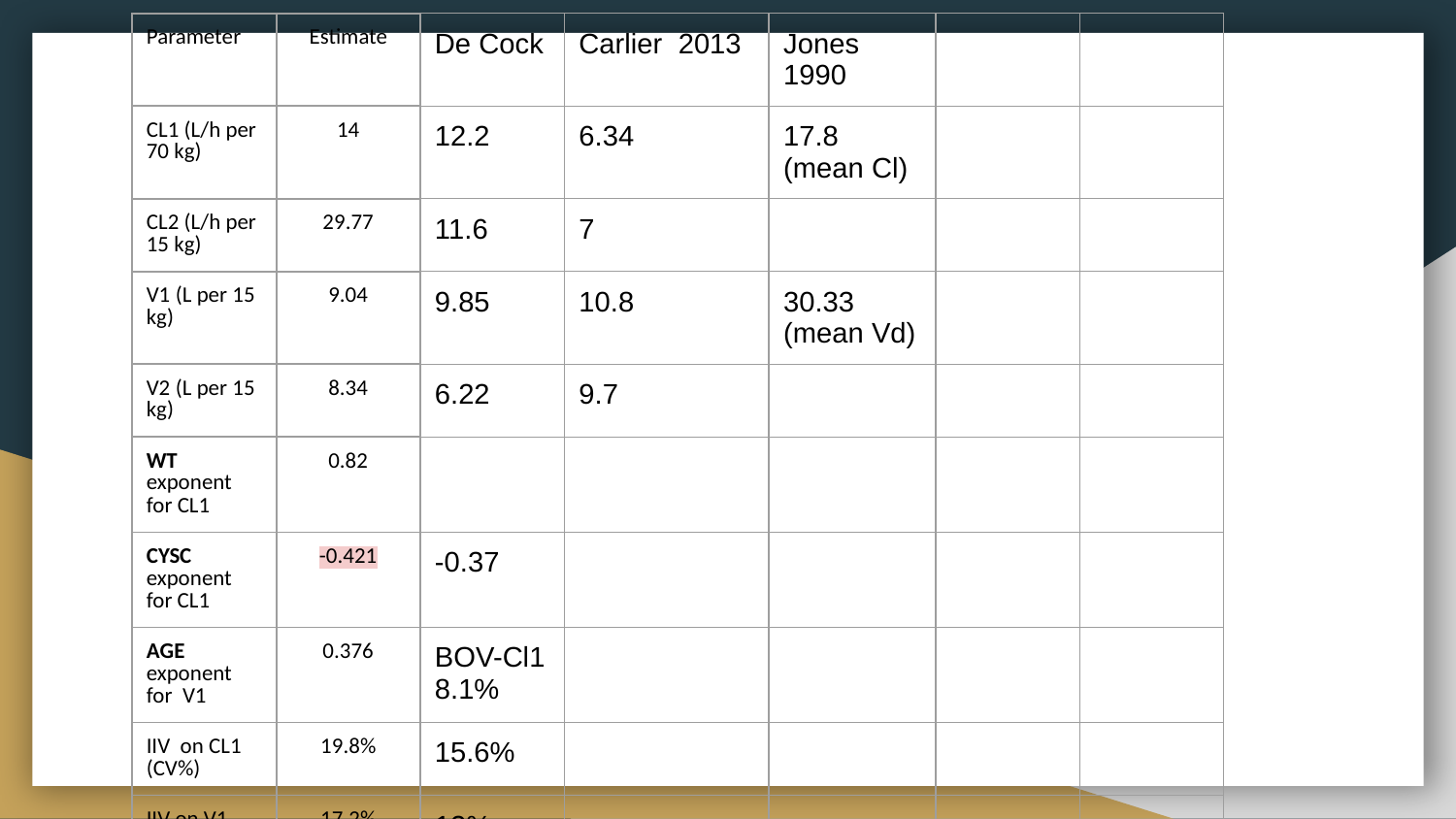

| Parameter | Estimate | De Cock | Carlier 2013 | Jones 1990 |  |  |
| --- | --- | --- | --- | --- | --- | --- |
| CL1 (L/h per 70 kg) | 14 | 12.2 | 6.34 | 17.8 (mean Cl) |  |  |
| CL2 (L/h per 15 kg) | 29.77 | 11.6 | 7 |  |  |  |
| V1 (L per 15 kg) | 9.04 | 9.85 | 10.8 | 30.33 (mean Vd) |  |  |
| V2 (L per 15 kg) | 8.34 | 6.22 | 9.7 |  |  |  |
| WT exponent for CL1 | 0.82 |  |  |  |  |  |
| CYSC exponent for CL1 | -0.421 | -0.37 |  |  |  |  |
| AGE exponent for V1 | 0.376 | BOV-Cl1 8.1% |  |  |  |  |
| IIV on CL1 (CV%) | 19.8% | 15.6% |  |  |  |  |
| IIV on V1 (CV%) | 17.2% | 12% |  |  |  |  |
| Residual error (CV%) | 33.1% | 35% |  |  |  |  |